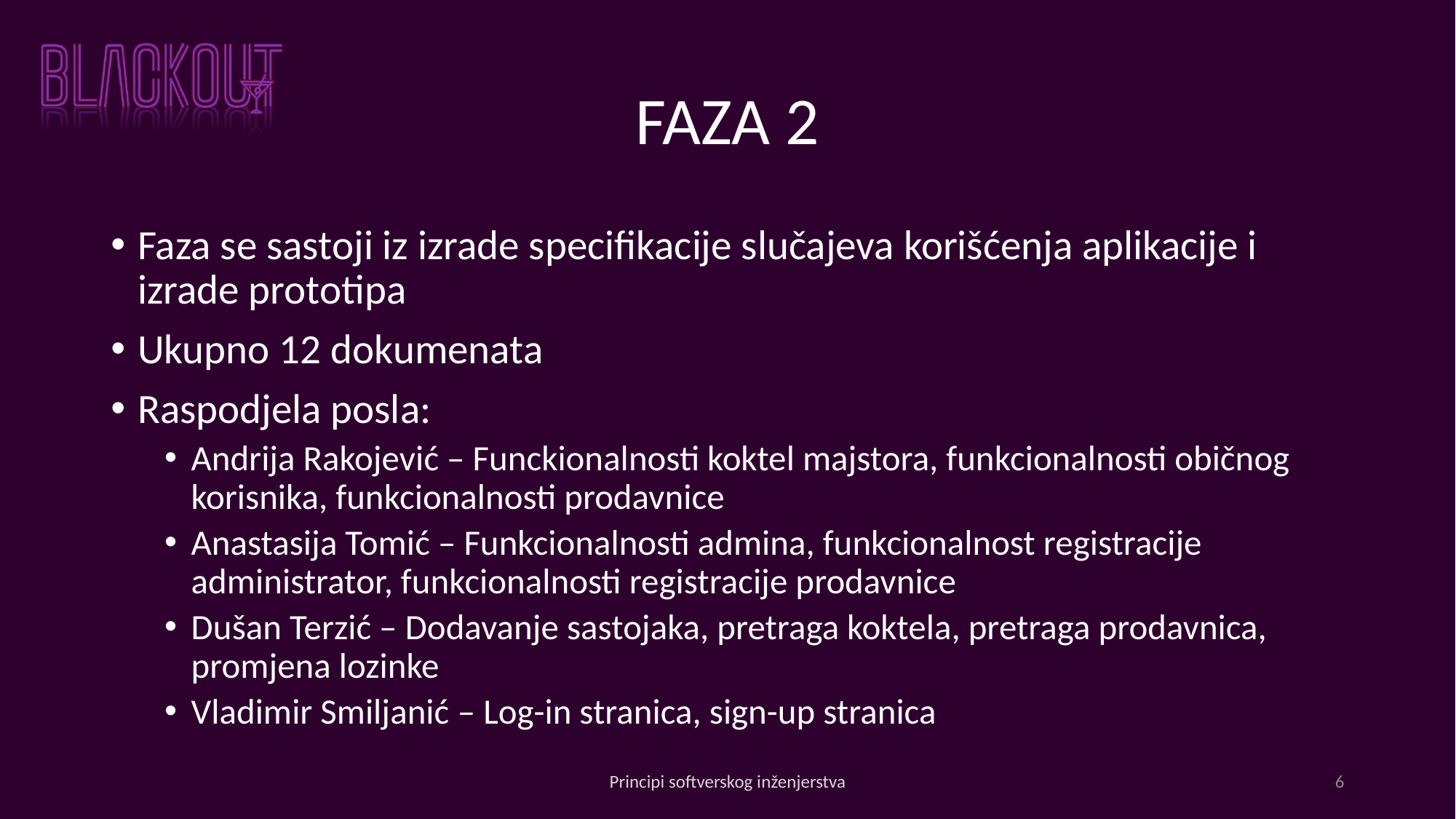

# FAZA 2
Faza se sastoji iz izrade specifikacije slučajeva korišćenja aplikacije i izrade prototipa
Ukupno 12 dokumenata
Raspodjela posla:
Andrija Rakojević – Funckionalnosti koktel majstora, funkcionalnosti običnog korisnika, funkcionalnosti prodavnice
Anastasija Tomić – Funkcionalnosti admina, funkcionalnost registracije administrator, funkcionalnosti registracije prodavnice
Dušan Terzić – Dodavanje sastojaka, pretraga koktela, pretraga prodavnica, promjena lozinke
Vladimir Smiljanić – Log-in stranica, sign-up stranica
Principi softverskog inženjerstva
6